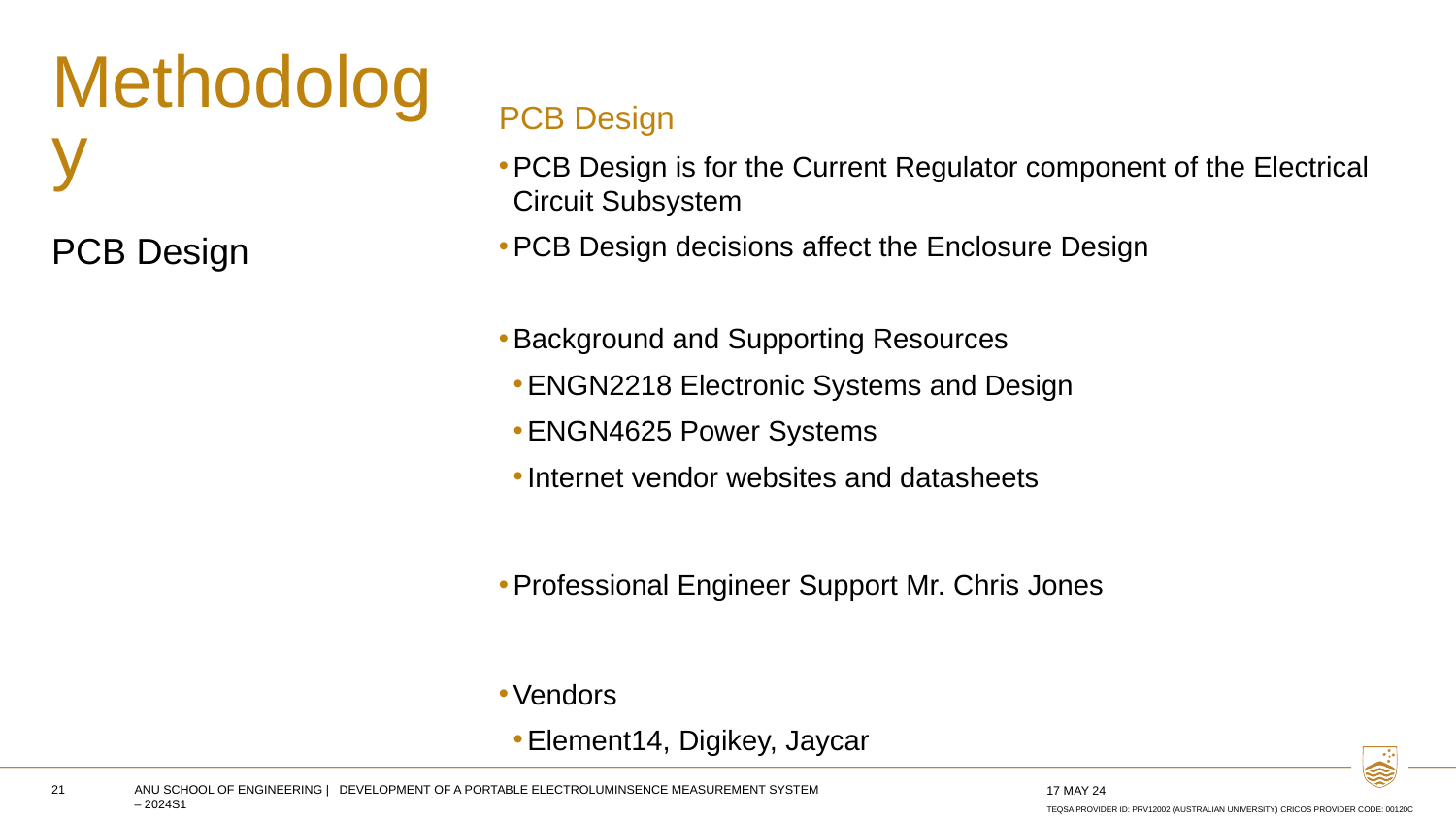

PCB Design
PCB Design is for the Current Regulator component of the Electrical Circuit Subsystem
PCB Design decisions affect the Enclosure Design

Background and Supporting Resources
ENGN2218 Electronic Systems and Design
ENGN4625 Power Systems
Internet vendor websites and datasheets

Professional Engineer Support Mr. Chris Jones

Vendors
Element14, Digikey, Jaycar

Methodology
PCB Design
21
ANU SCHOOL OF ENGINEERING |   Development of a PORTABLE ELECTROLUMINSENCE MEASUREMENT SYSTEM – 2024S1
17 May 24